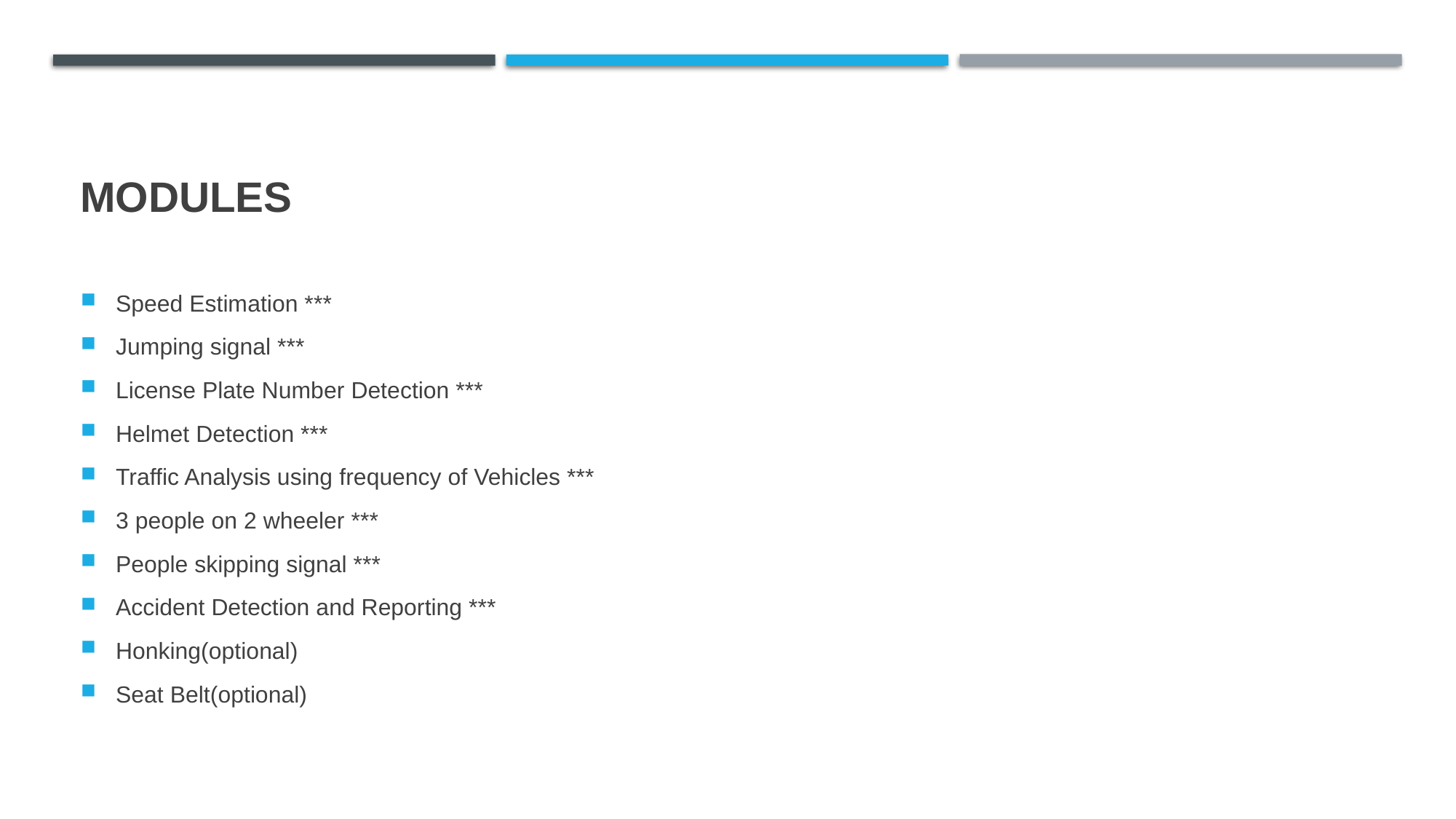

# modules
Speed Estimation ***
Jumping signal ***
License Plate Number Detection ***
Helmet Detection ***
Traffic Analysis using frequency of Vehicles ***
3 people on 2 wheeler ***
People skipping signal ***
Accident Detection and Reporting ***
Honking(optional)
Seat Belt(optional)